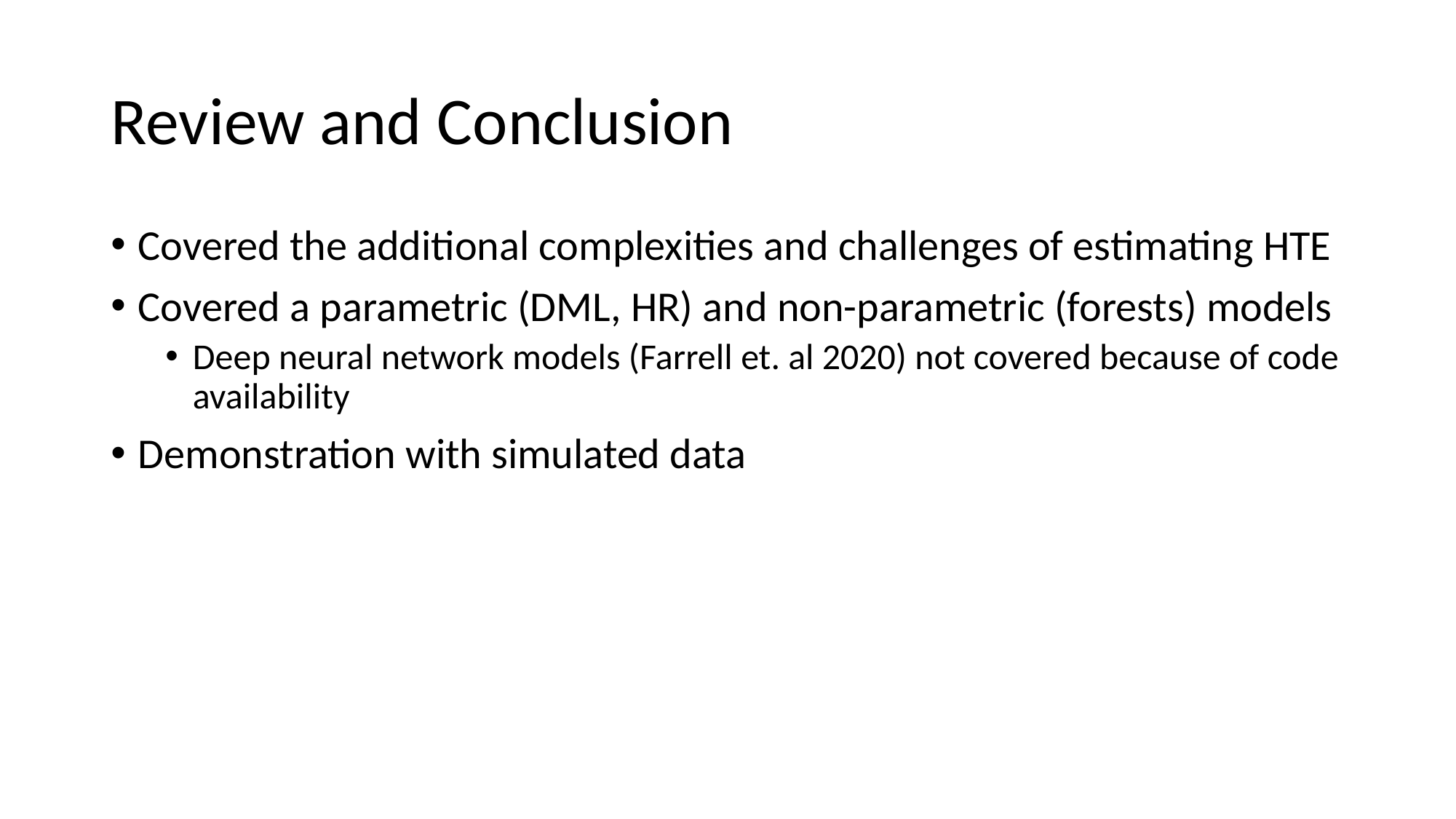

# Review and Conclusion
Covered the additional complexities and challenges of estimating HTE
Covered a parametric (DML, HR) and non-parametric (forests) models
Deep neural network models (Farrell et. al 2020) not covered because of code availability
Demonstration with simulated data